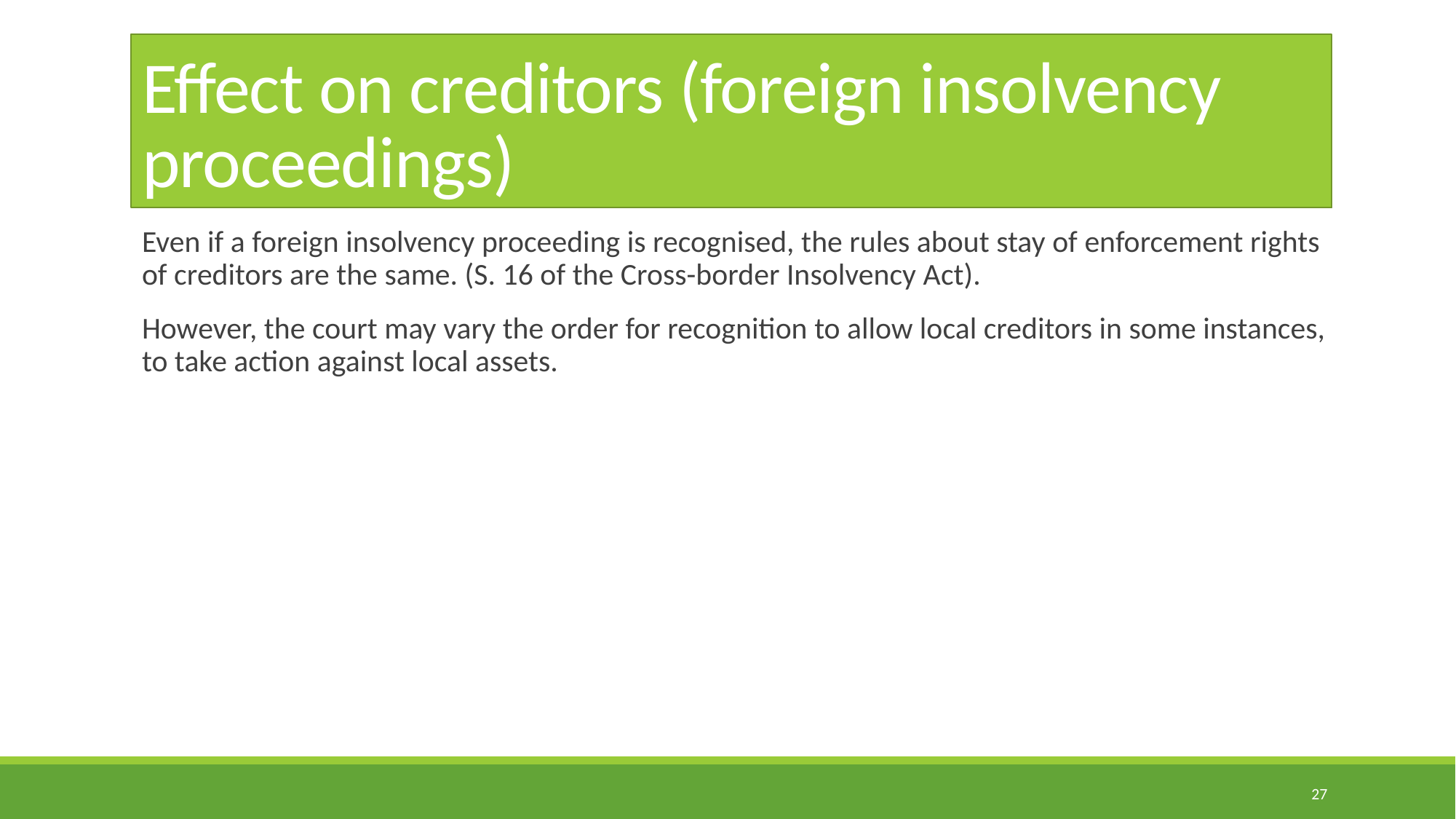

# Effect on creditors (foreign insolvency proceedings)
Even if a foreign insolvency proceeding is recognised, the rules about stay of enforcement rights of creditors are the same. (S. 16 of the Cross-border Insolvency Act).
However, the court may vary the order for recognition to allow local creditors in some instances, to take action against local assets.

27